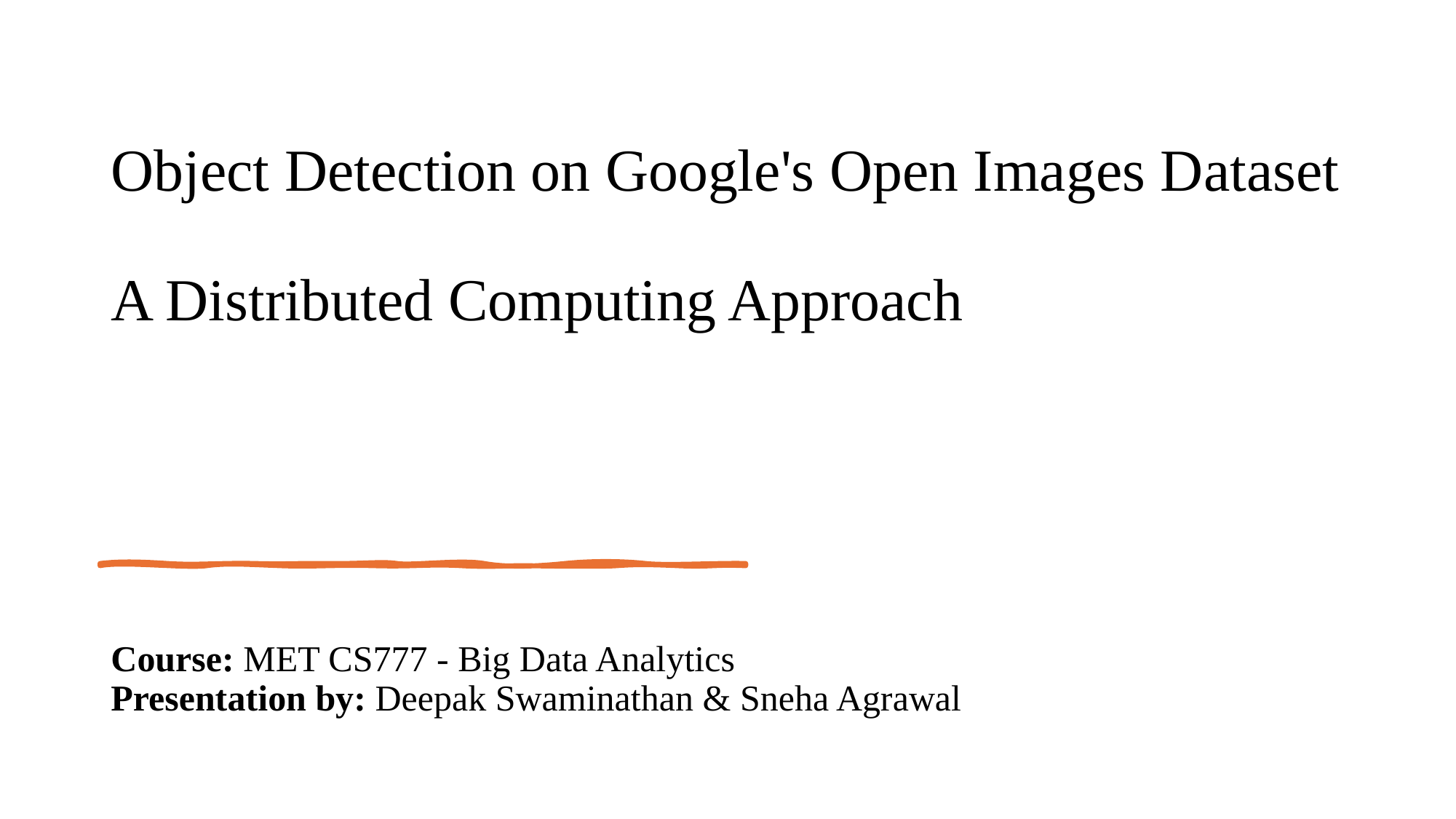

# Object Detection on Google's Open Images Dataset A Distributed Computing Approach

Course: MET CS777 - Big Data Analytics
Presentation by: Deepak Swaminathan & Sneha Agrawal